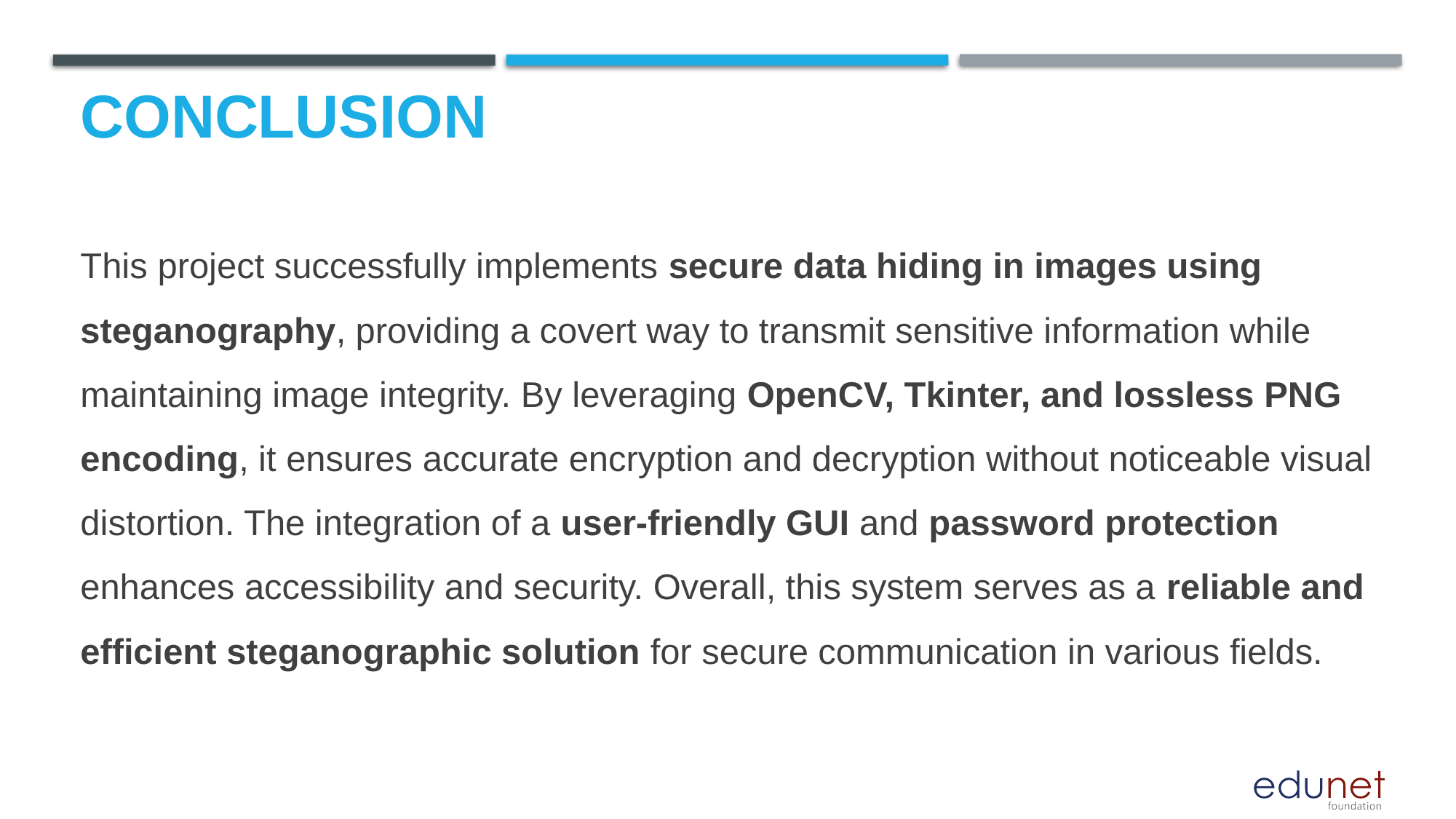

# Conclusion
This project successfully implements secure data hiding in images using steganography, providing a covert way to transmit sensitive information while maintaining image integrity. By leveraging OpenCV, Tkinter, and lossless PNG encoding, it ensures accurate encryption and decryption without noticeable visual distortion. The integration of a user-friendly GUI and password protection enhances accessibility and security. Overall, this system serves as a reliable and efficient steganographic solution for secure communication in various fields.